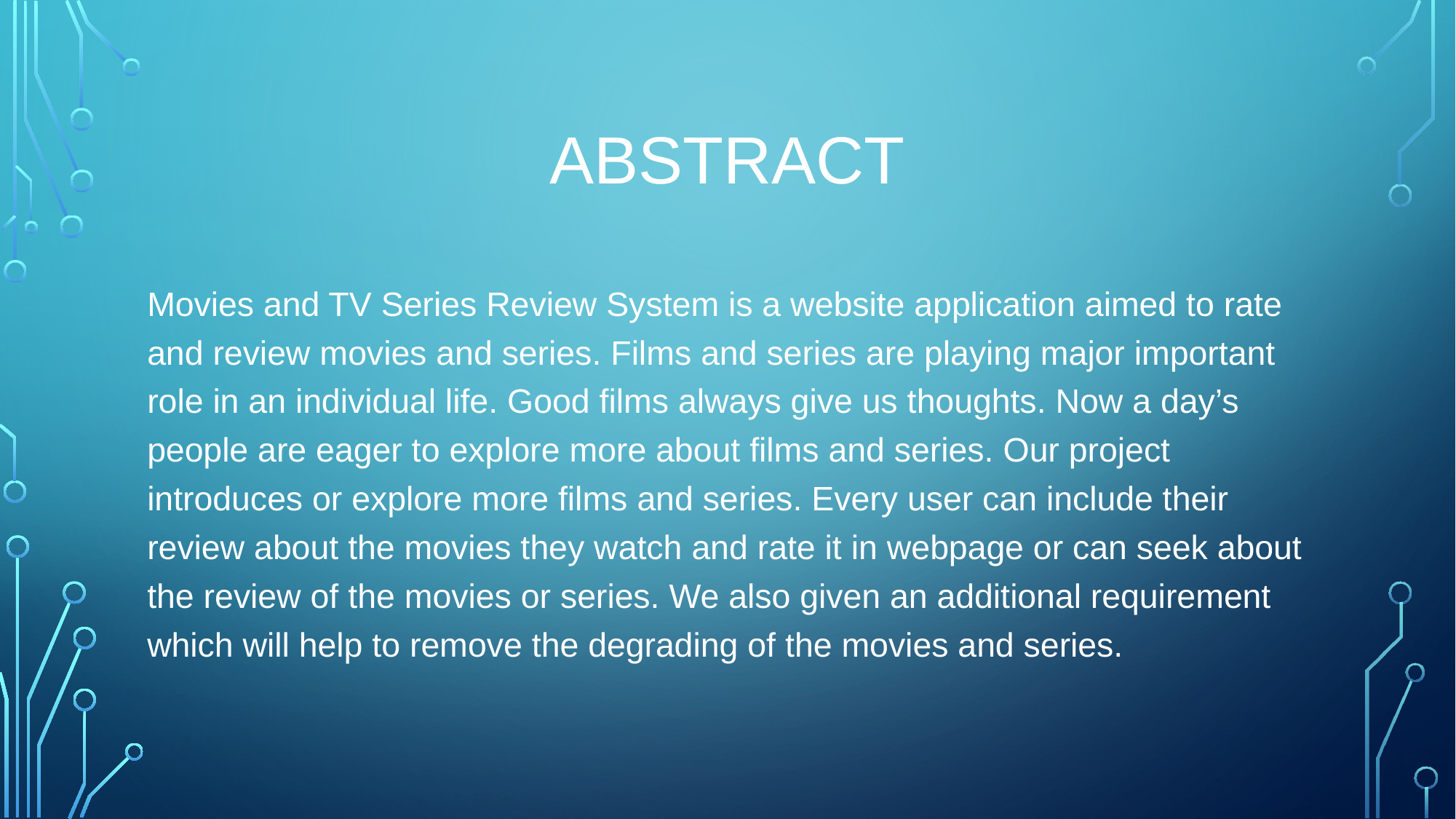

# Abstract
Movies and TV Series Review System is a website application aimed to rate and review movies and series. Films and series are playing major important role in an individual life. Good films always give us thoughts. Now a day’s people are eager to explore more about films and series. Our project introduces or explore more films and series. Every user can include their review about the movies they watch and rate it in webpage or can seek about the review of the movies or series. We also given an additional requirement which will help to remove the degrading of the movies and series.